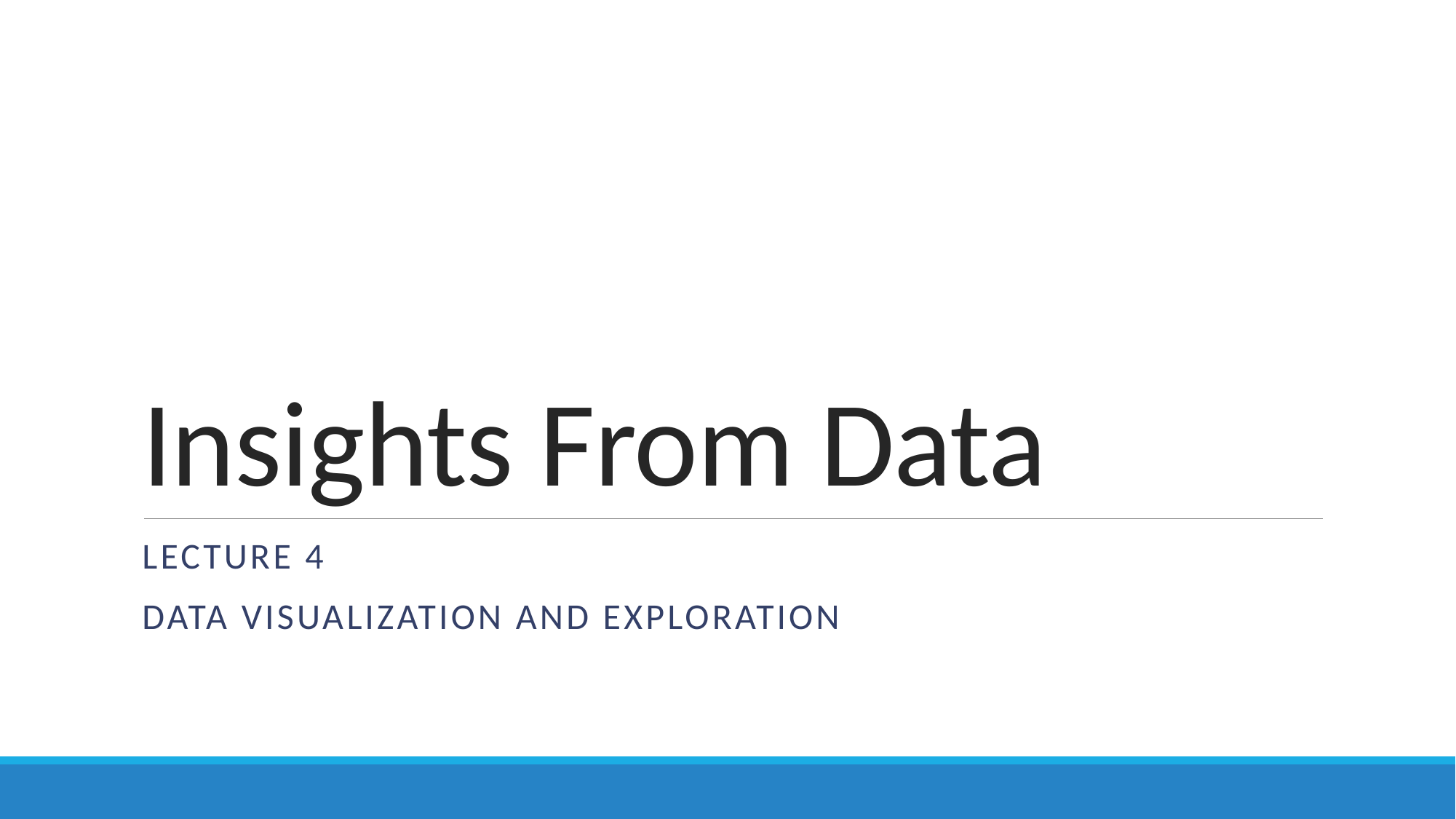

# Insights From Data
Lecture 4
Data Visualization and exploration